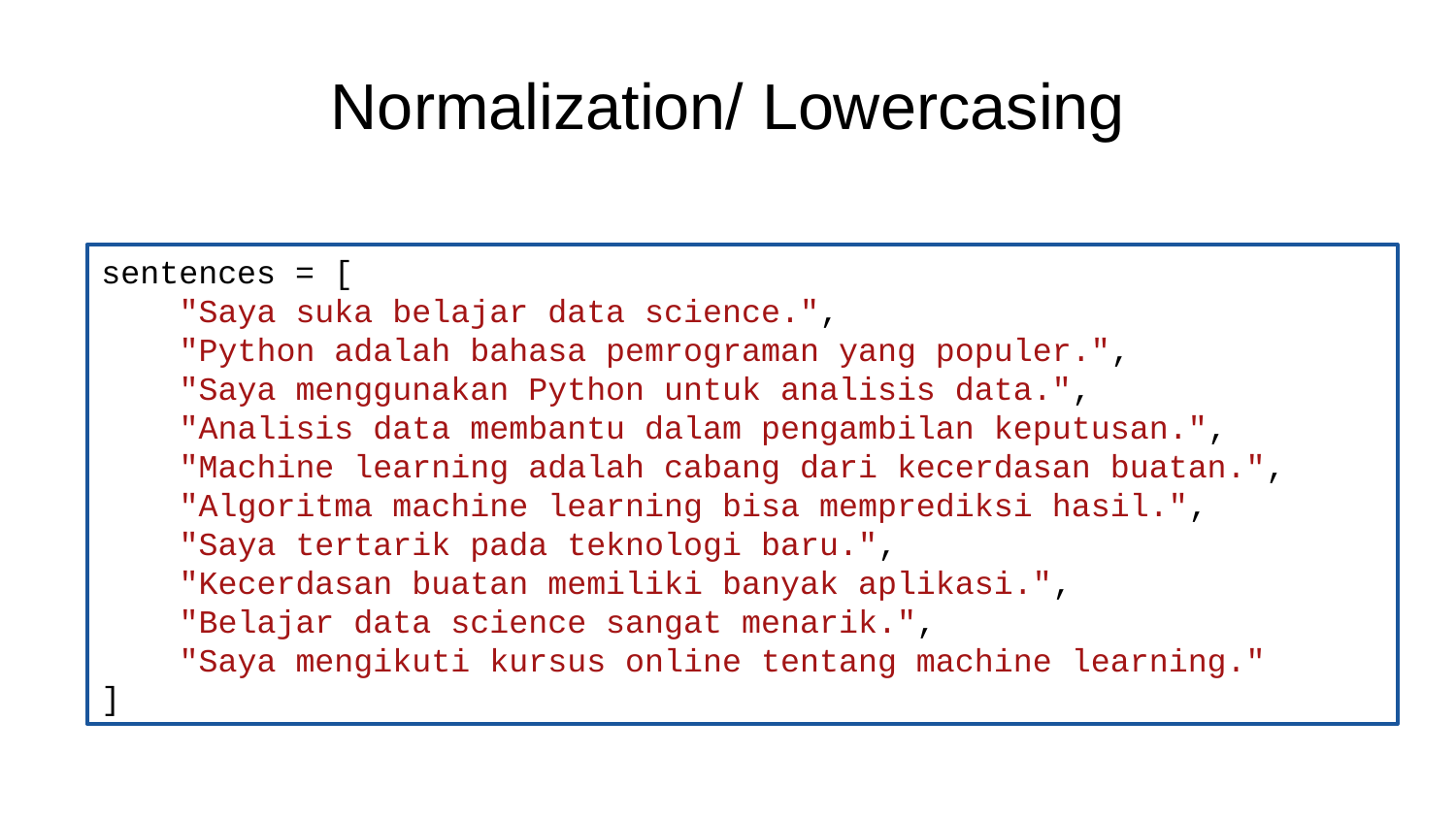

# Normalization/ Lowercasing
sentences = [
    "Saya suka belajar data science.",
    "Python adalah bahasa pemrograman yang populer.",
    "Saya menggunakan Python untuk analisis data.",
    "Analisis data membantu dalam pengambilan keputusan.",
    "Machine learning adalah cabang dari kecerdasan buatan.",
    "Algoritma machine learning bisa memprediksi hasil.",
    "Saya tertarik pada teknologi baru.",
    "Kecerdasan buatan memiliki banyak aplikasi.",
    "Belajar data science sangat menarik.",
    "Saya mengikuti kursus online tentang machine learning."
]